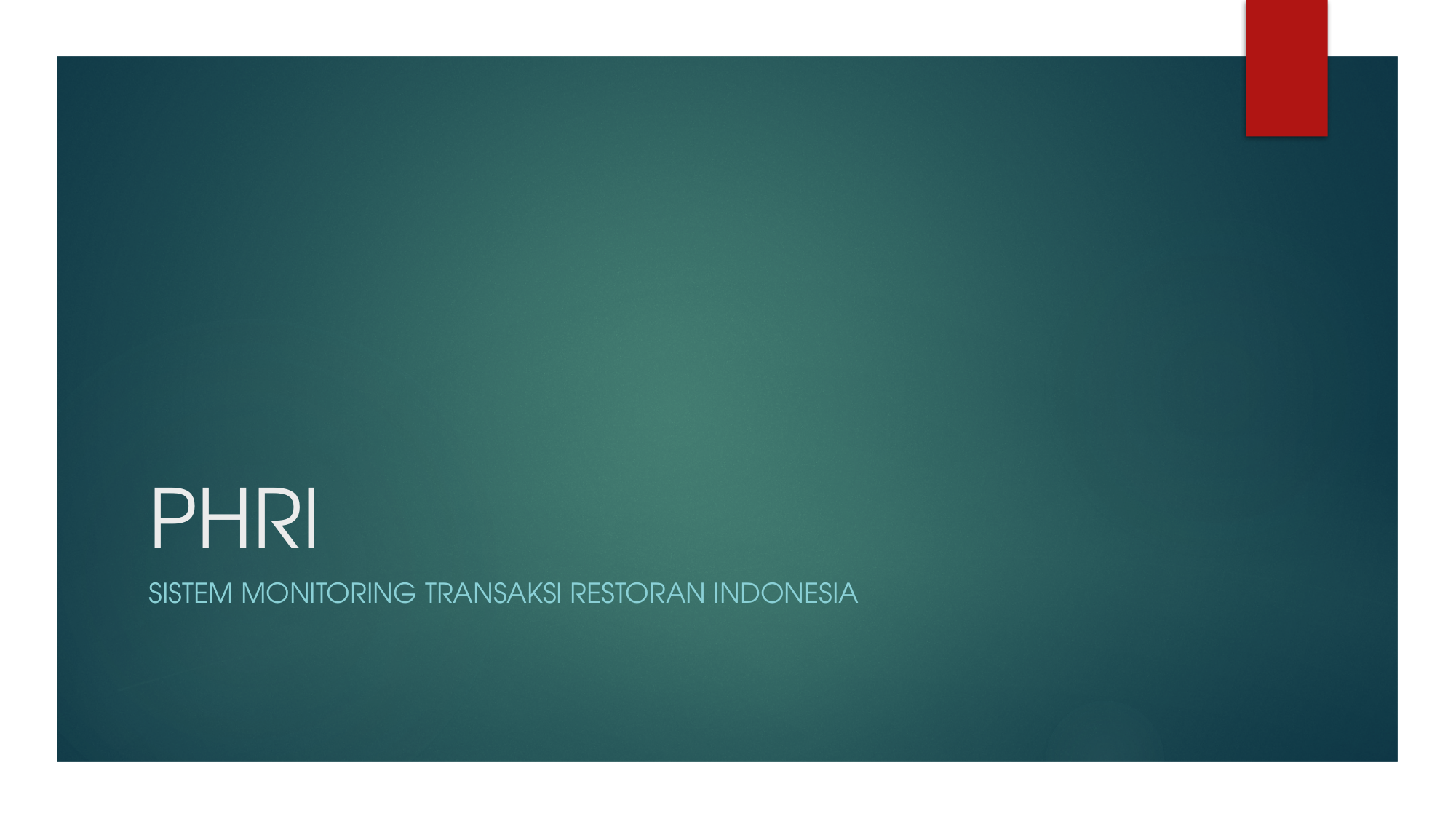

# PHRI
Sistem Monitoring Transaksi Restoran Indonesia